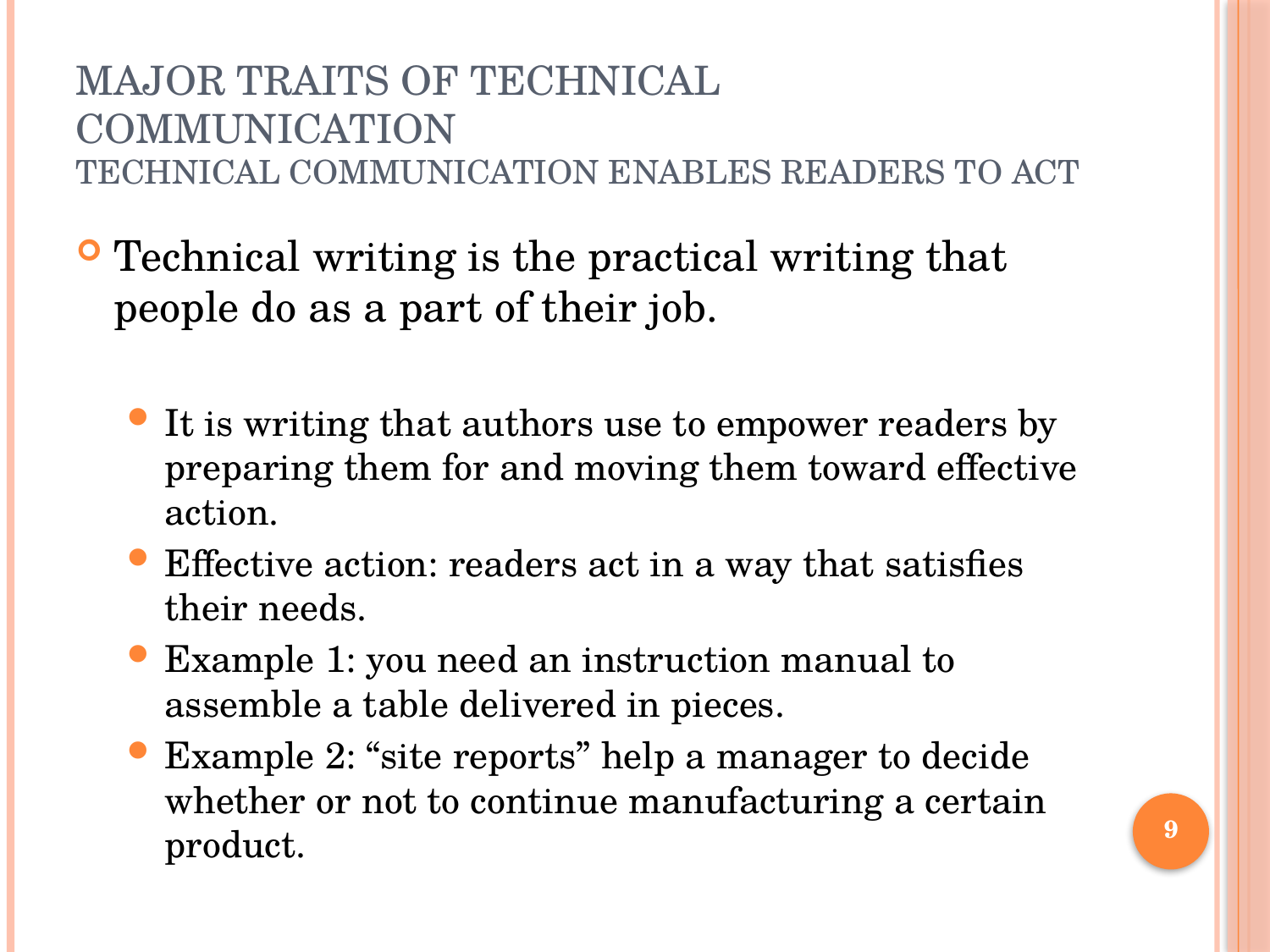

# Major Traits of Technical Communication Technical Communication Enables Readers to Act
Technical writing is the practical writing that people do as a part of their job.

It is writing that authors use to empower readers by preparing them for and moving them toward effective action.
Effective action: readers act in a way that satisfies their needs.
Example 1: you need an instruction manual to assemble a table delivered in pieces.
Example 2: “site reports” help a manager to decide whether or not to continue manufacturing a certain product.

9